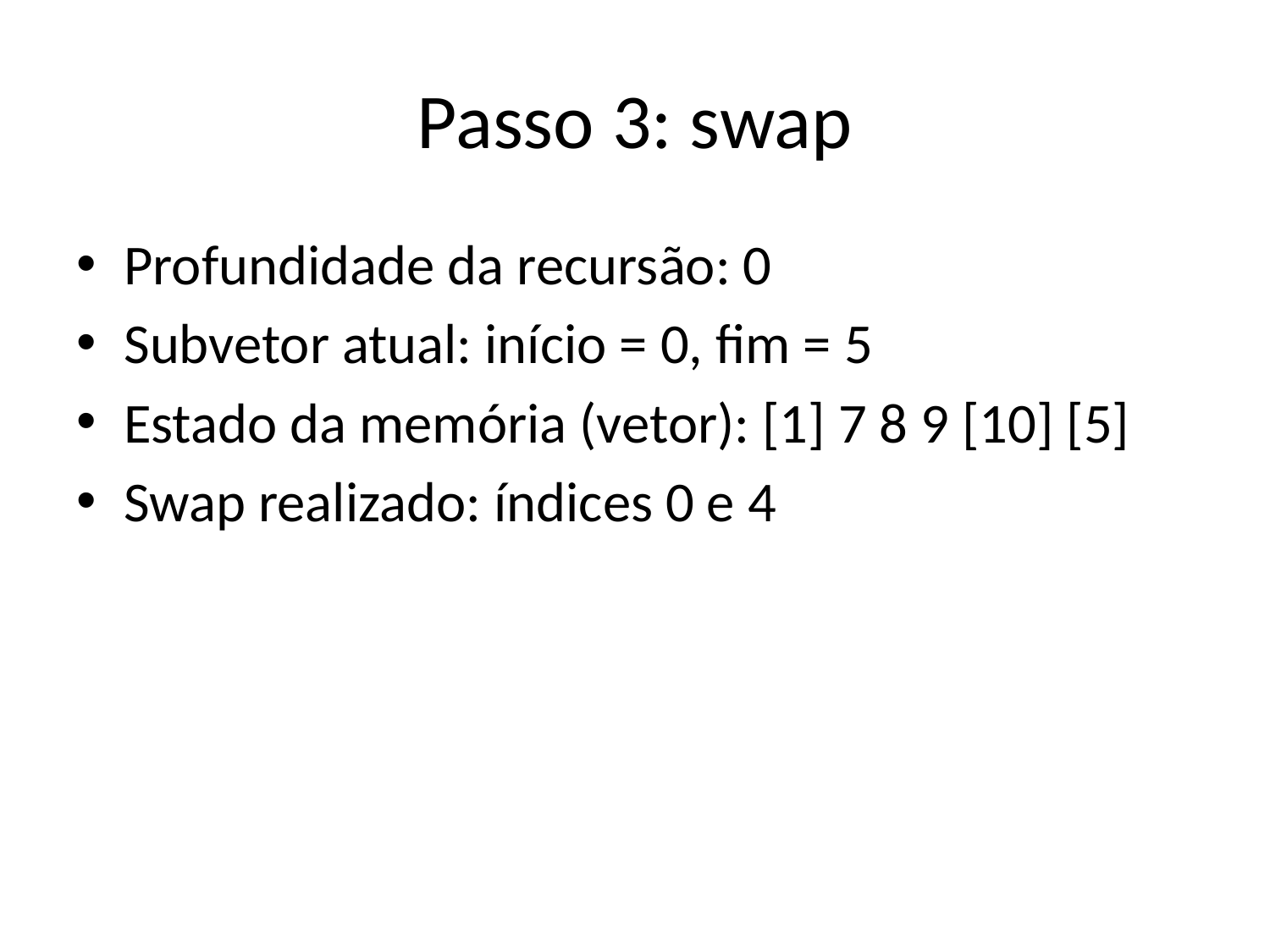

# Passo 3: swap
Profundidade da recursão: 0
Subvetor atual: início = 0, fim = 5
Estado da memória (vetor): [1] 7 8 9 [10] [5]
Swap realizado: índices 0 e 4